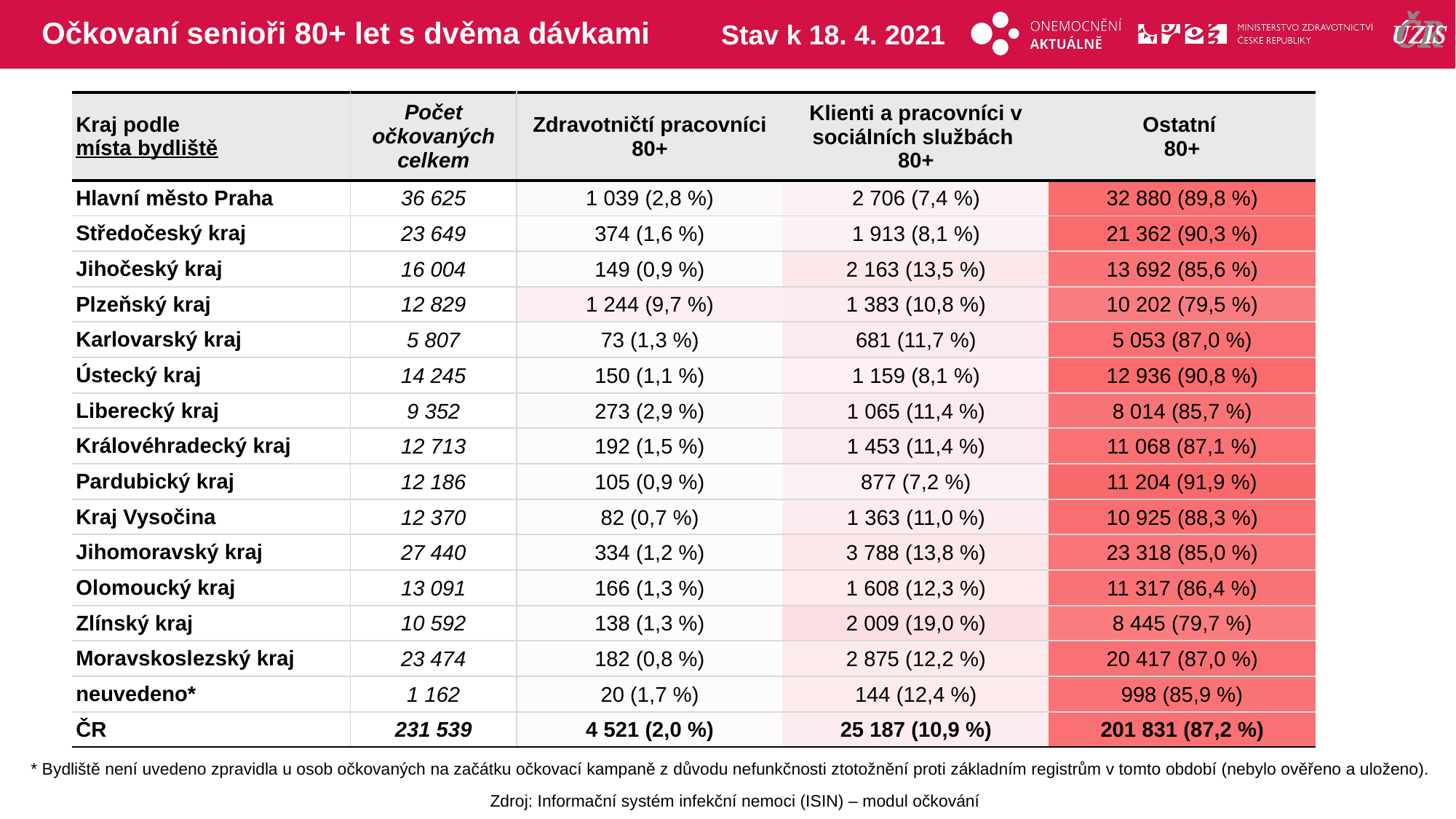

# Očkovaní senioři 80+ let s dvěma dávkami
Stav k 18. 4. 2021
| Kraj podle místa bydliště | Počet očkovaných celkem | Zdravotničtí pracovníci 80+ | Klienti a pracovníci v sociálních službách 80+ | Ostatní 80+ |
| --- | --- | --- | --- | --- |
| Hlavní město Praha | 36 625 | 1 039 (2,8 %) | 2 706 (7,4 %) | 32 880 (89,8 %) |
| Středočeský kraj | 23 649 | 374 (1,6 %) | 1 913 (8,1 %) | 21 362 (90,3 %) |
| Jihočeský kraj | 16 004 | 149 (0,9 %) | 2 163 (13,5 %) | 13 692 (85,6 %) |
| Plzeňský kraj | 12 829 | 1 244 (9,7 %) | 1 383 (10,8 %) | 10 202 (79,5 %) |
| Karlovarský kraj | 5 807 | 73 (1,3 %) | 681 (11,7 %) | 5 053 (87,0 %) |
| Ústecký kraj | 14 245 | 150 (1,1 %) | 1 159 (8,1 %) | 12 936 (90,8 %) |
| Liberecký kraj | 9 352 | 273 (2,9 %) | 1 065 (11,4 %) | 8 014 (85,7 %) |
| Královéhradecký kraj | 12 713 | 192 (1,5 %) | 1 453 (11,4 %) | 11 068 (87,1 %) |
| Pardubický kraj | 12 186 | 105 (0,9 %) | 877 (7,2 %) | 11 204 (91,9 %) |
| Kraj Vysočina | 12 370 | 82 (0,7 %) | 1 363 (11,0 %) | 10 925 (88,3 %) |
| Jihomoravský kraj | 27 440 | 334 (1,2 %) | 3 788 (13,8 %) | 23 318 (85,0 %) |
| Olomoucký kraj | 13 091 | 166 (1,3 %) | 1 608 (12,3 %) | 11 317 (86,4 %) |
| Zlínský kraj | 10 592 | 138 (1,3 %) | 2 009 (19,0 %) | 8 445 (79,7 %) |
| Moravskoslezský kraj | 23 474 | 182 (0,8 %) | 2 875 (12,2 %) | 20 417 (87,0 %) |
| neuvedeno\* | 1 162 | 20 (1,7 %) | 144 (12,4 %) | 998 (85,9 %) |
| ČR | 231 539 | 4 521 (2,0 %) | 25 187 (10,9 %) | 201 831 (87,2 %) |
|  |  |  |
| --- | --- | --- |
|  |  |  |
|  |  |  |
|  |  |  |
|  |  |  |
|  |  |  |
|  |  |  |
|  |  |  |
|  |  |  |
|  |  |  |
|  |  |  |
|  |  |  |
|  |  |  |
|  |  |  |
|  |  |  |
|  |  |  |
* Bydliště není uvedeno zpravidla u osob očkovaných na začátku očkovací kampaně z důvodu nefunkčnosti ztotožnění proti základním registrům v tomto období (nebylo ověřeno a uloženo).
Zdroj: Informační systém infekční nemoci (ISIN) – modul očkování